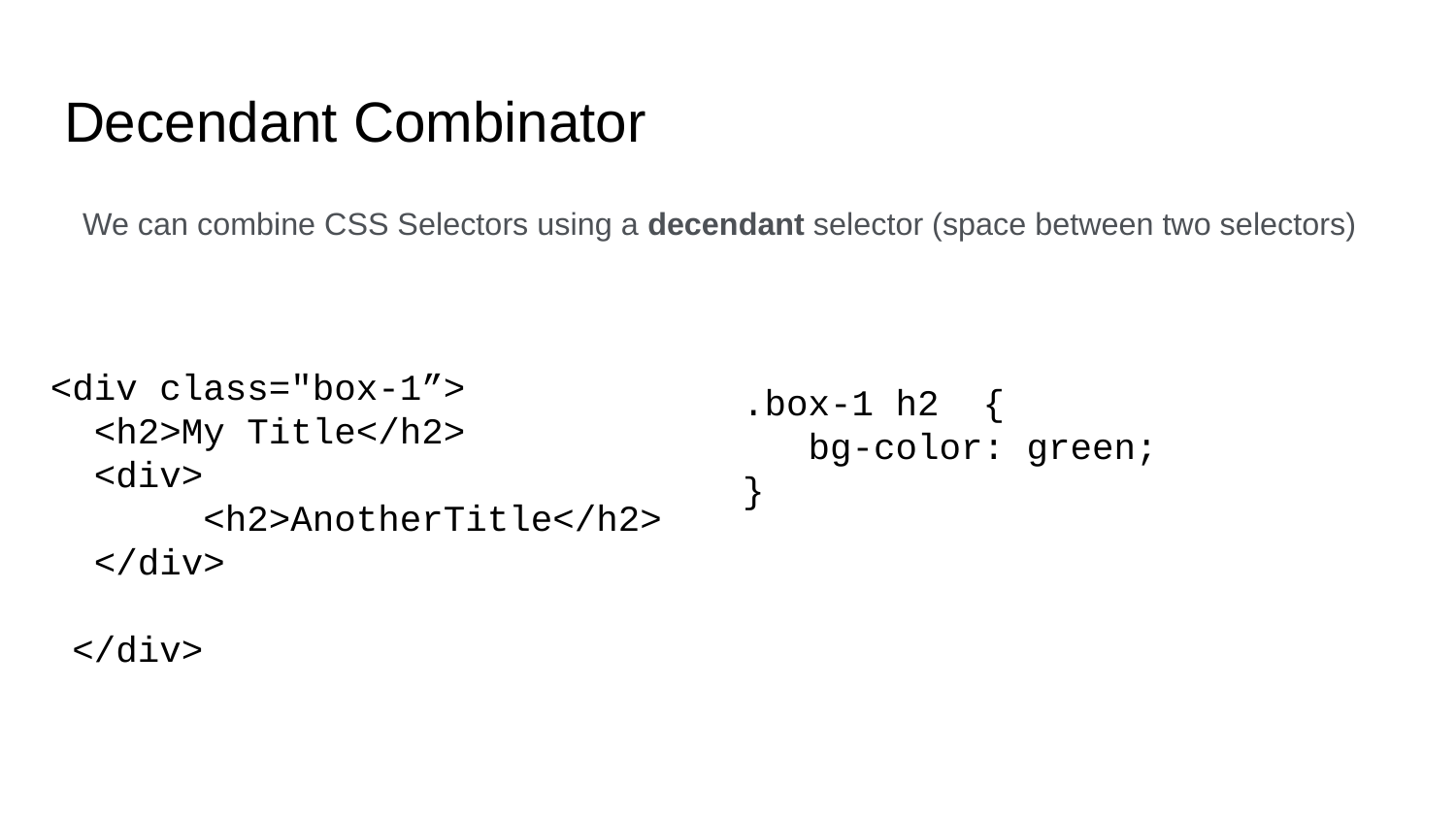

# Decendant Combinator
We can combine CSS Selectors using a decendant selector (space between two selectors)
.box-1 h2  {
   bg-color: green;
}
<div class="box-1”>
  <h2>My Title</h2>
  <div>
       <h2>AnotherTitle</h2>
  </div>
 </div>